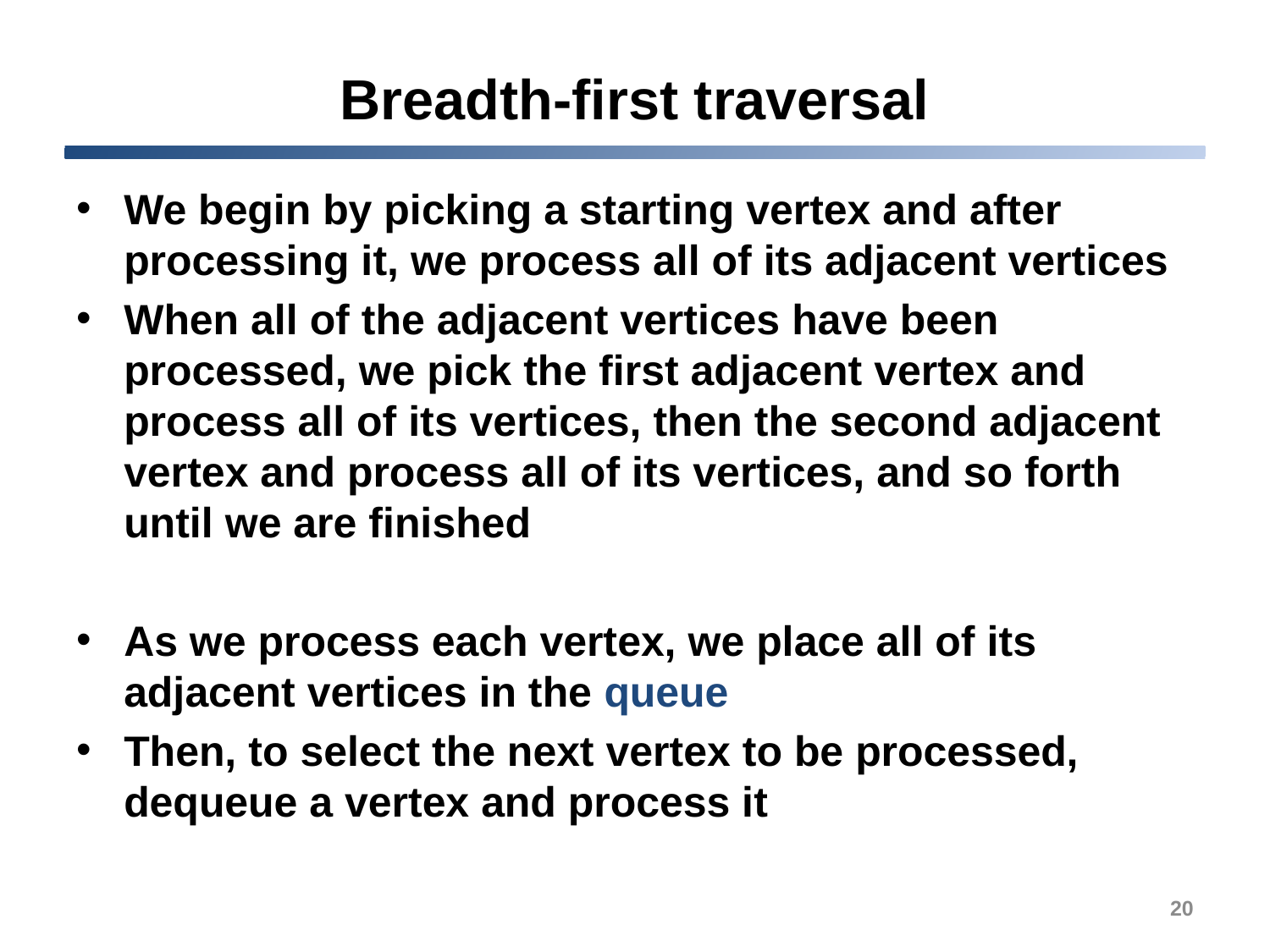

# Breadth-first traversal
We begin by picking a starting vertex and after processing it, we process all of its adjacent vertices
When all of the adjacent vertices have been processed, we pick the first adjacent vertex and process all of its vertices, then the second adjacent vertex and process all of its vertices, and so forth until we are finished

As we process each vertex, we place all of its adjacent vertices in the queue
Then, to select the next vertex to be processed, dequeue a vertex and process it
20